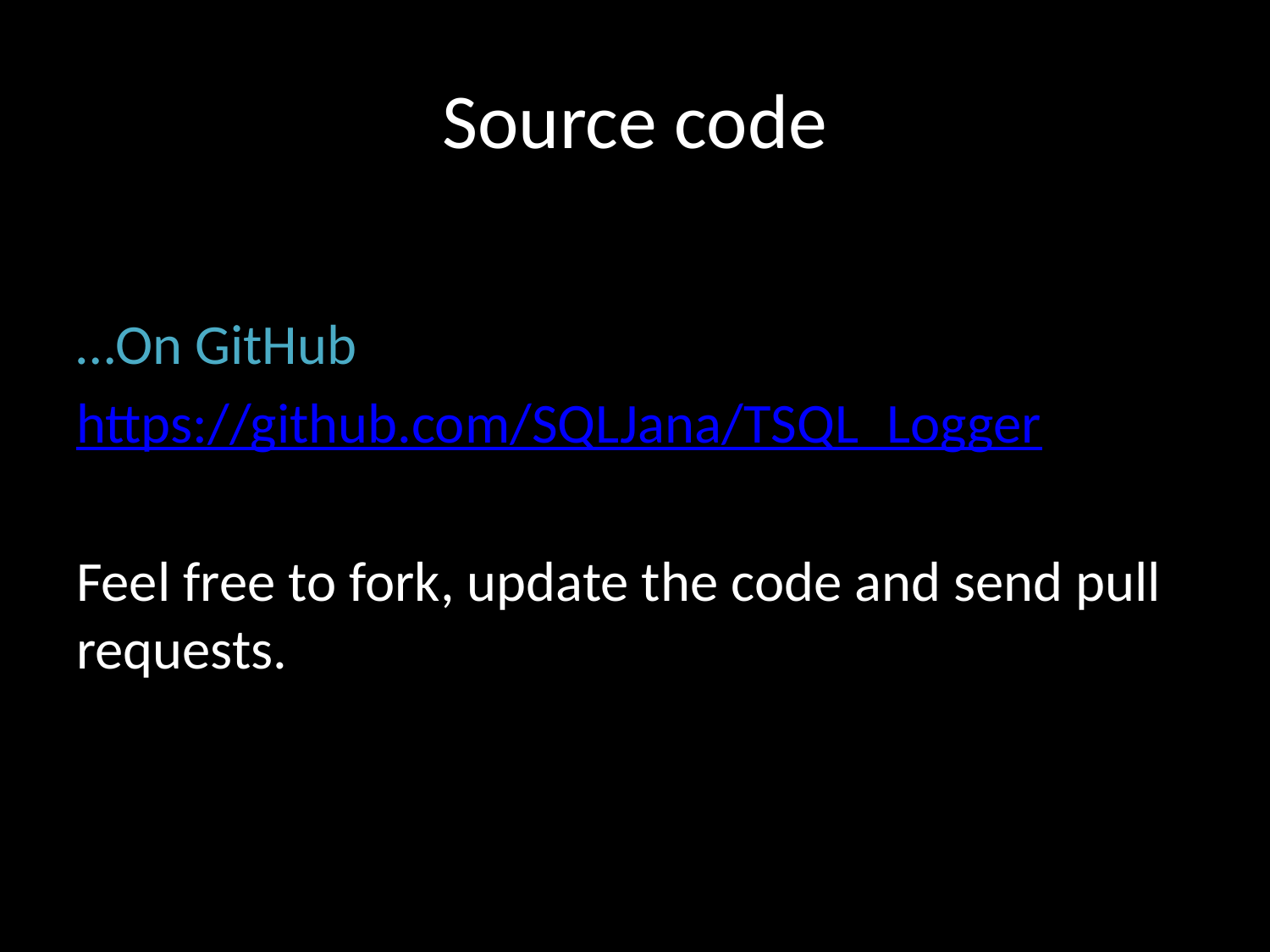

# Source code

…On GitHub
https://github.com/SQLJana/TSQL_Logger

Feel free to fork, update the code and send pull requests.